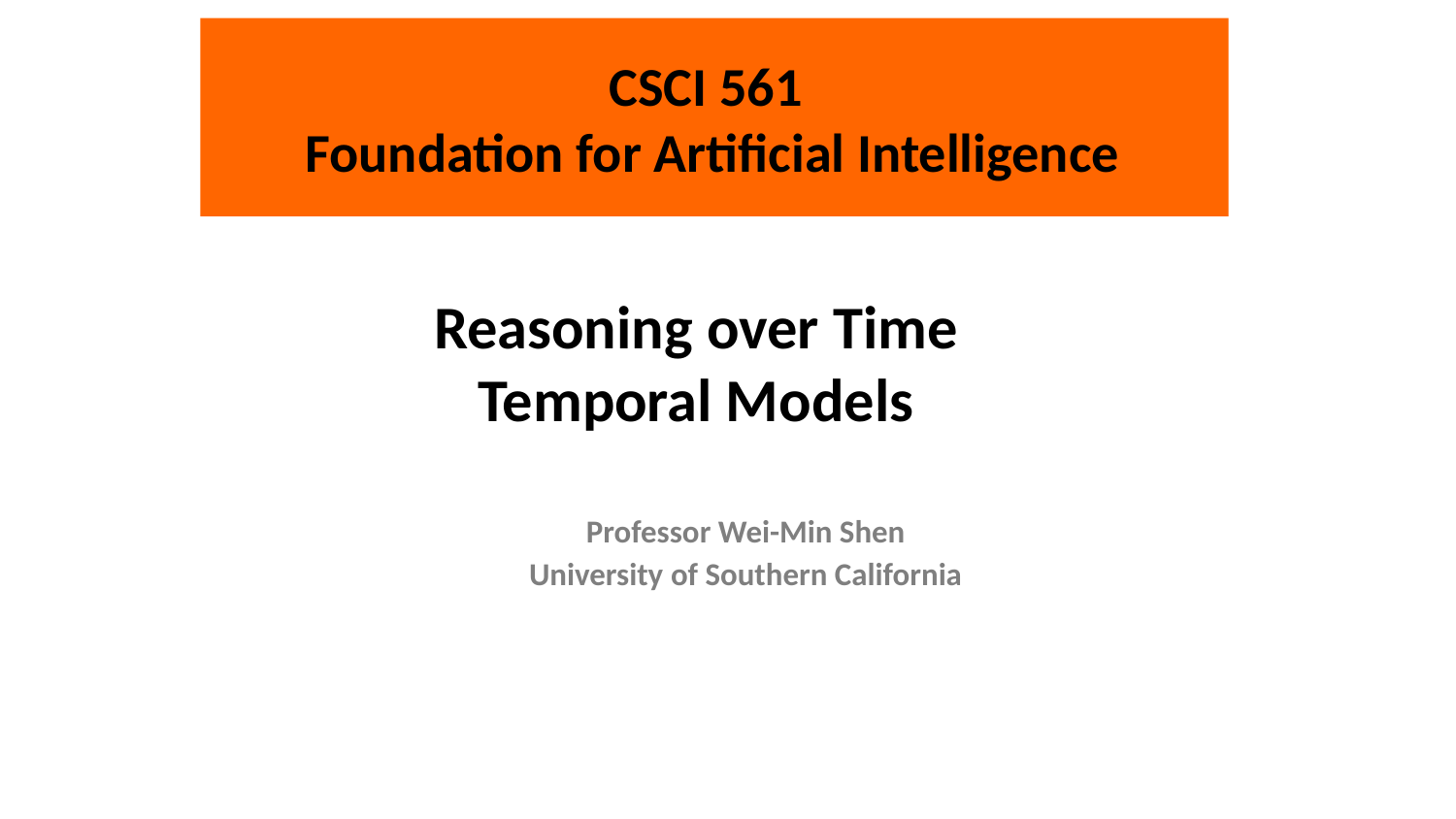

CSCI 561
Foundation for Artificial Intelligence
# Reasoning over Time Temporal Models
Professor Wei-Min Shen
University of Southern California